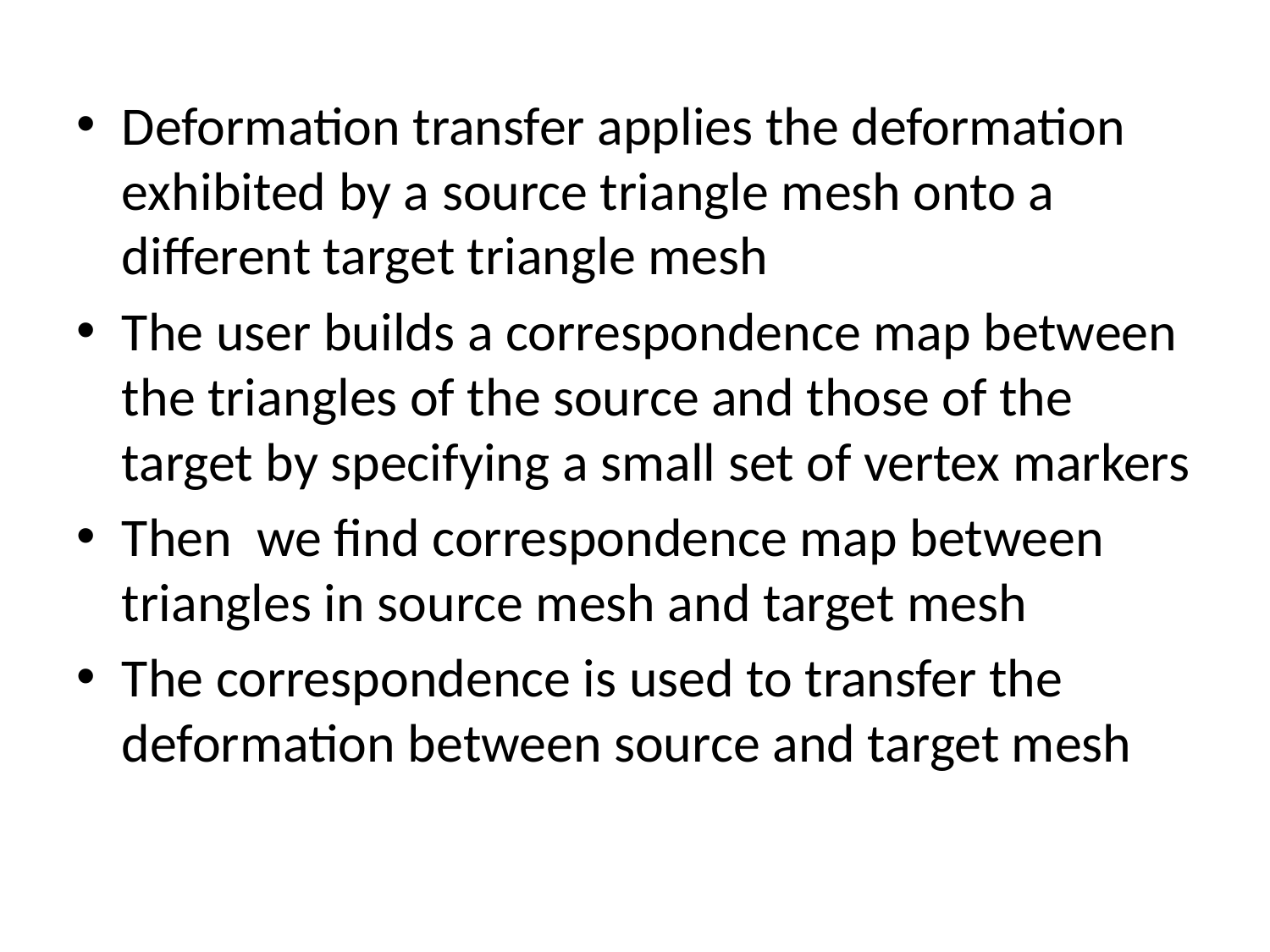

Deformation transfer applies the deformation exhibited by a source triangle mesh onto a different target triangle mesh
The user builds a correspondence map between the triangles of the source and those of the target by specifying a small set of vertex markers
Then  we find correspondence map between triangles in source mesh and target mesh
The correspondence is used to transfer the deformation between source and target mesh